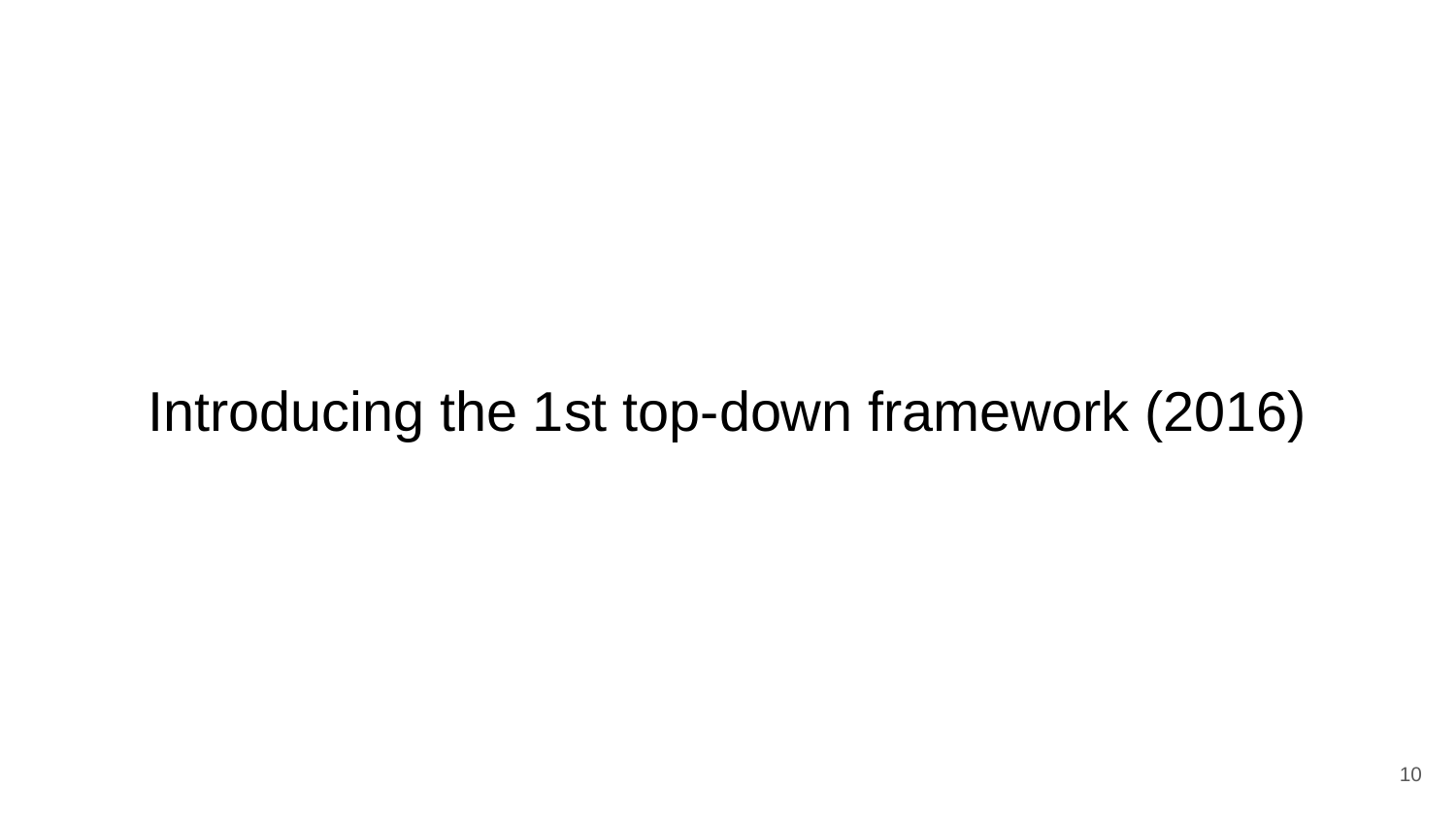

# Introducing the 1st top-down framework (2016)
10